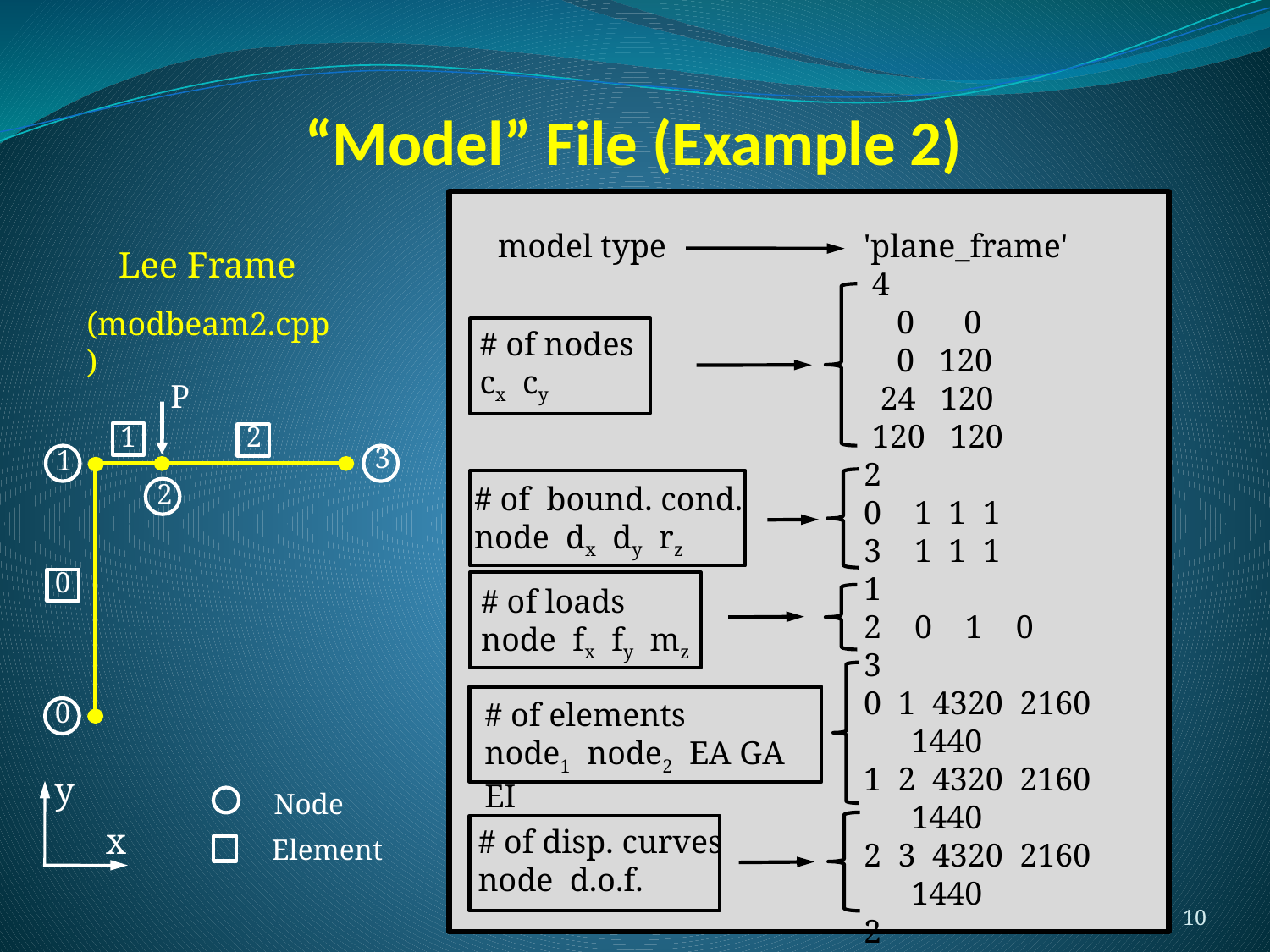

# “Model” File (Example 2)

model type
'plane_frame'
 4
    0      0
    0   120
  24   120
 120   120
2
0    1  1  1
3    1  1  1
1
2    0    1    0
3
0  1  4320  2160  1440
1  2  4320  2160  1440
2  3  4320  2160  1440
2
2  0
2  1

# of nodes
cx  cy

# of  bound. cond.
node  dx  dy  rz

# of loads
node  fx  fy  mz

# of elements
node1  node2  EA GA EI

# of disp. curves
node  d.o.f.

Lee Frame
(modbeam2.cpp)
P
1

2

3

1

2

0

0

y
x
Node

Element

10